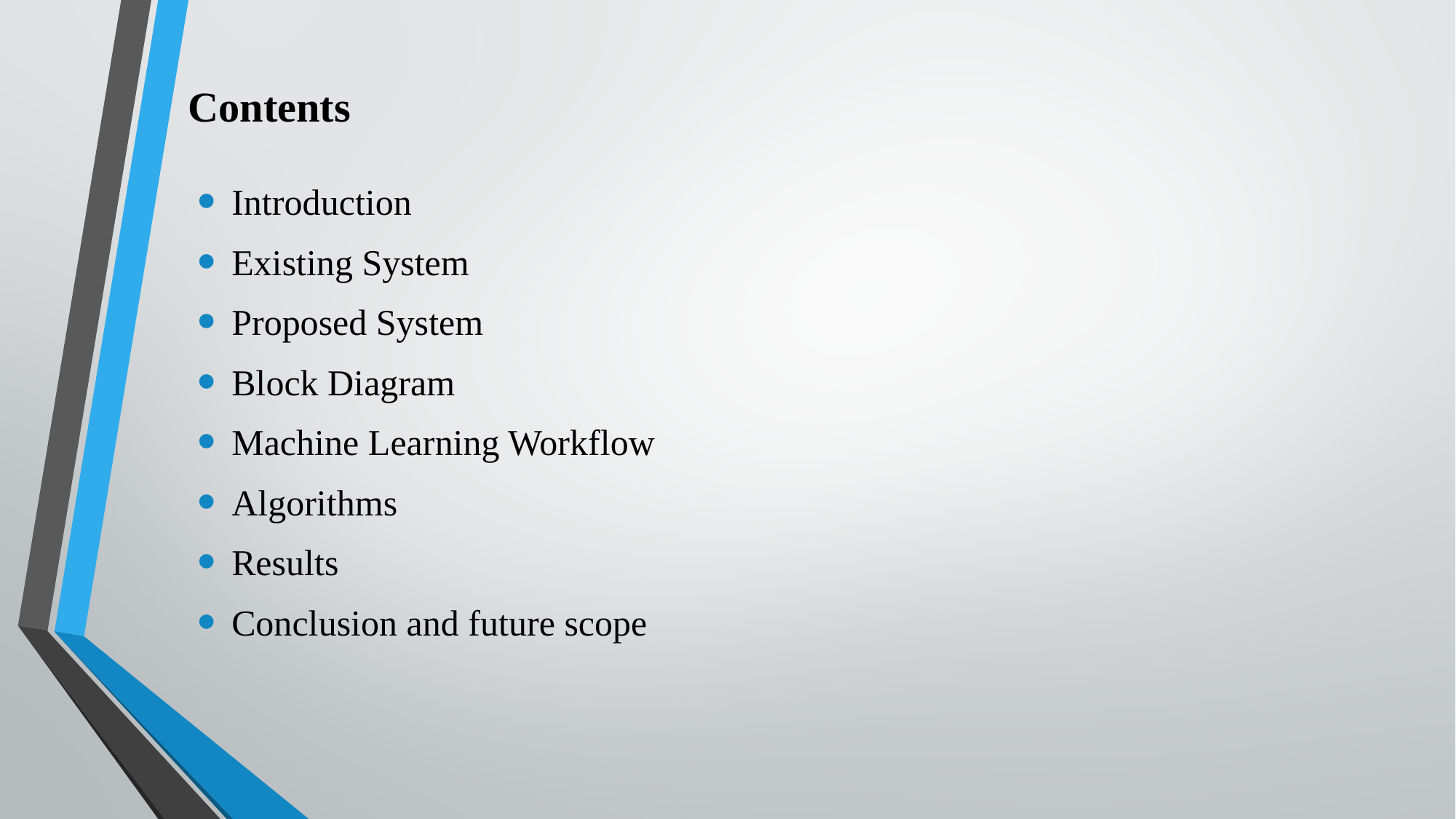

# Contents
Introduction
Existing System
Proposed System
Block Diagram
Machine Learning Workflow
Algorithms
Results
Conclusion and future scope